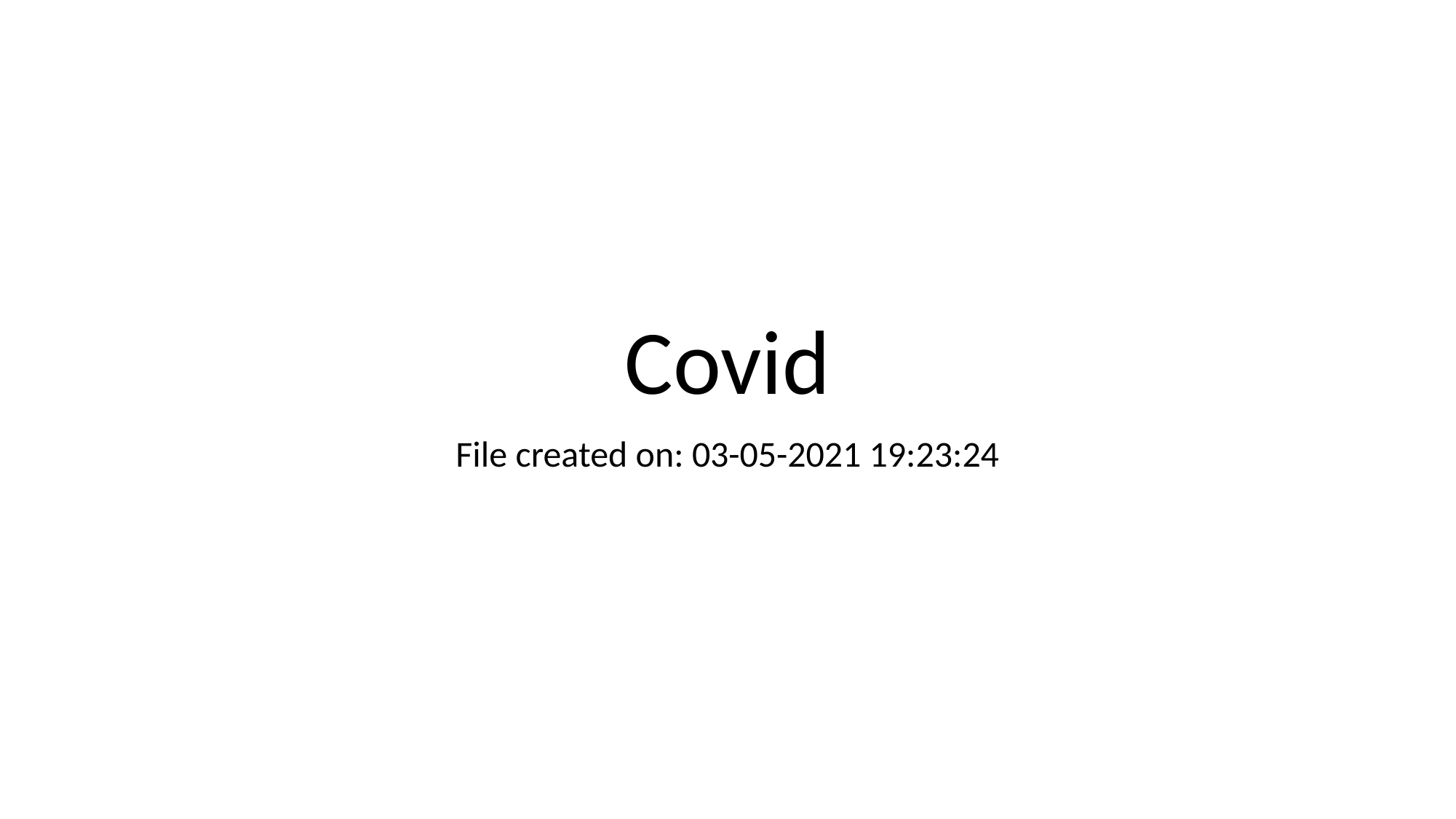

# Covid
File created on: 03-05-2021 19:23:24